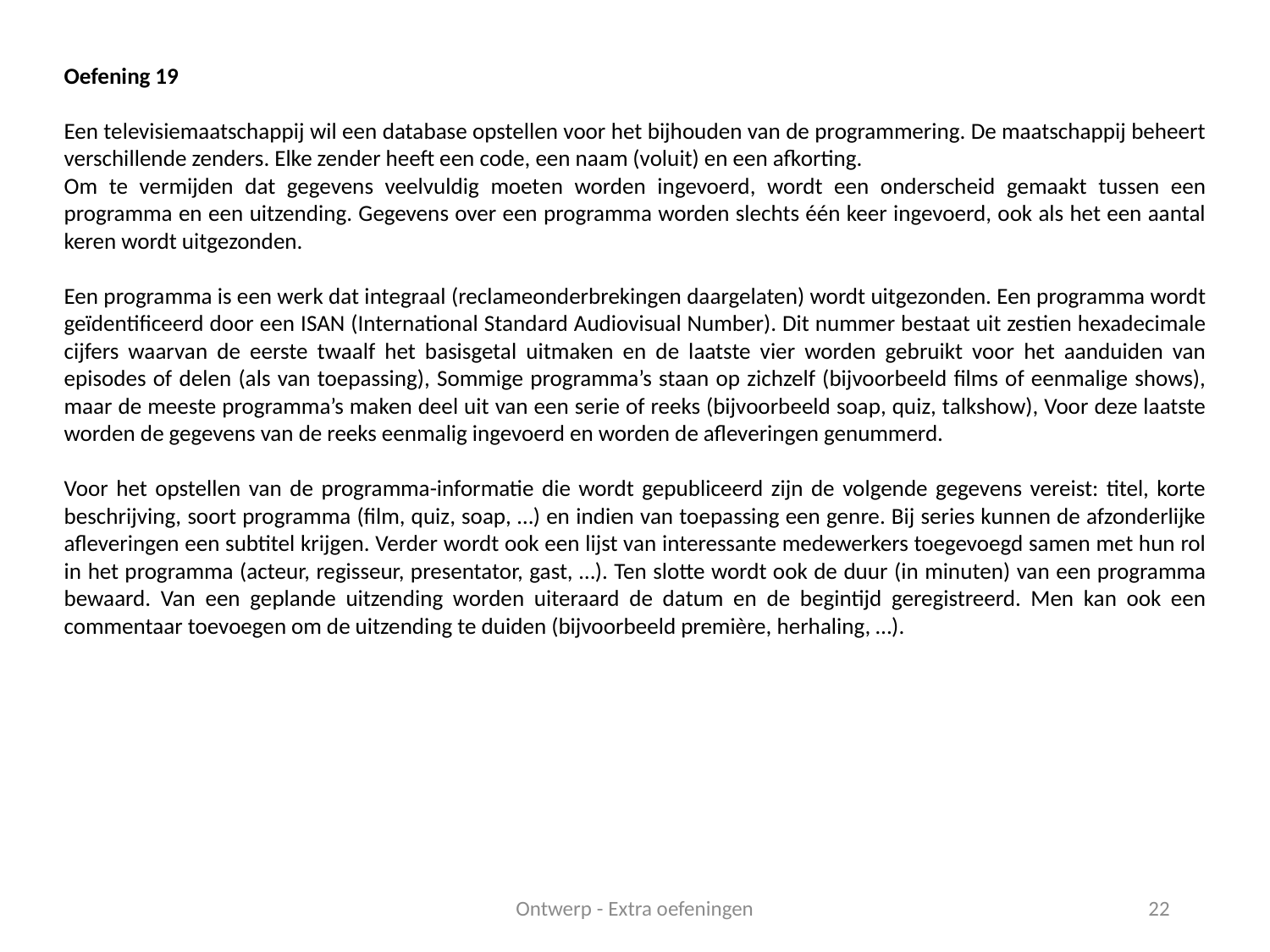

Oefening 19

Een televisiemaatschappij wil een database opstellen voor het bijhouden van de programmering. De maatschappij beheert verschillende zenders. Elke zender heeft een code, een naam (voluit) en een afkorting.
Om te vermijden dat gegevens veelvuldig moeten worden ingevoerd, wordt een onderscheid gemaakt tussen een programma en een uitzending. Gegevens over een programma worden slechts één keer ingevoerd, ook als het een aantal keren wordt uitgezonden.

Een programma is een werk dat integraal (reclameonderbrekingen daargelaten) wordt uitgezonden. Een programma wordt geïdentificeerd door een ISAN (International Standard Audiovisual Number). Dit nummer bestaat uit zestien hexadecimale cijfers waarvan de eerste twaalf het basisgetal uitmaken en de laatste vier worden gebruikt voor het aanduiden van episodes of delen (als van toepassing), Sommige programma’s staan op zichzelf (bijvoorbeeld films of eenmalige shows), maar de meeste programma’s maken deel uit van een serie of reeks (bijvoorbeeld soap, quiz, talkshow), Voor deze laatste worden de gegevens van de reeks eenmalig ingevoerd en worden de afleveringen genummerd.

Voor het opstellen van de programma-informatie die wordt gepubliceerd zijn de volgende gegevens vereist: titel, korte beschrijving, soort programma (film, quiz, soap, …) en indien van toepassing een genre. Bij series kunnen de afzonderlijke afleveringen een subtitel krijgen. Verder wordt ook een lijst van interessante medewerkers toegevoegd samen met hun rol in het programma (acteur, regisseur, presentator, gast, …). Ten slotte wordt ook de duur (in minuten) van een programma bewaard. Van een geplande uitzending worden uiteraard de datum en de begintijd geregistreerd. Men kan ook een commentaar toevoegen om de uitzending te duiden (bijvoorbeeld première, herhaling, …).
Ontwerp - Extra oefeningen
22